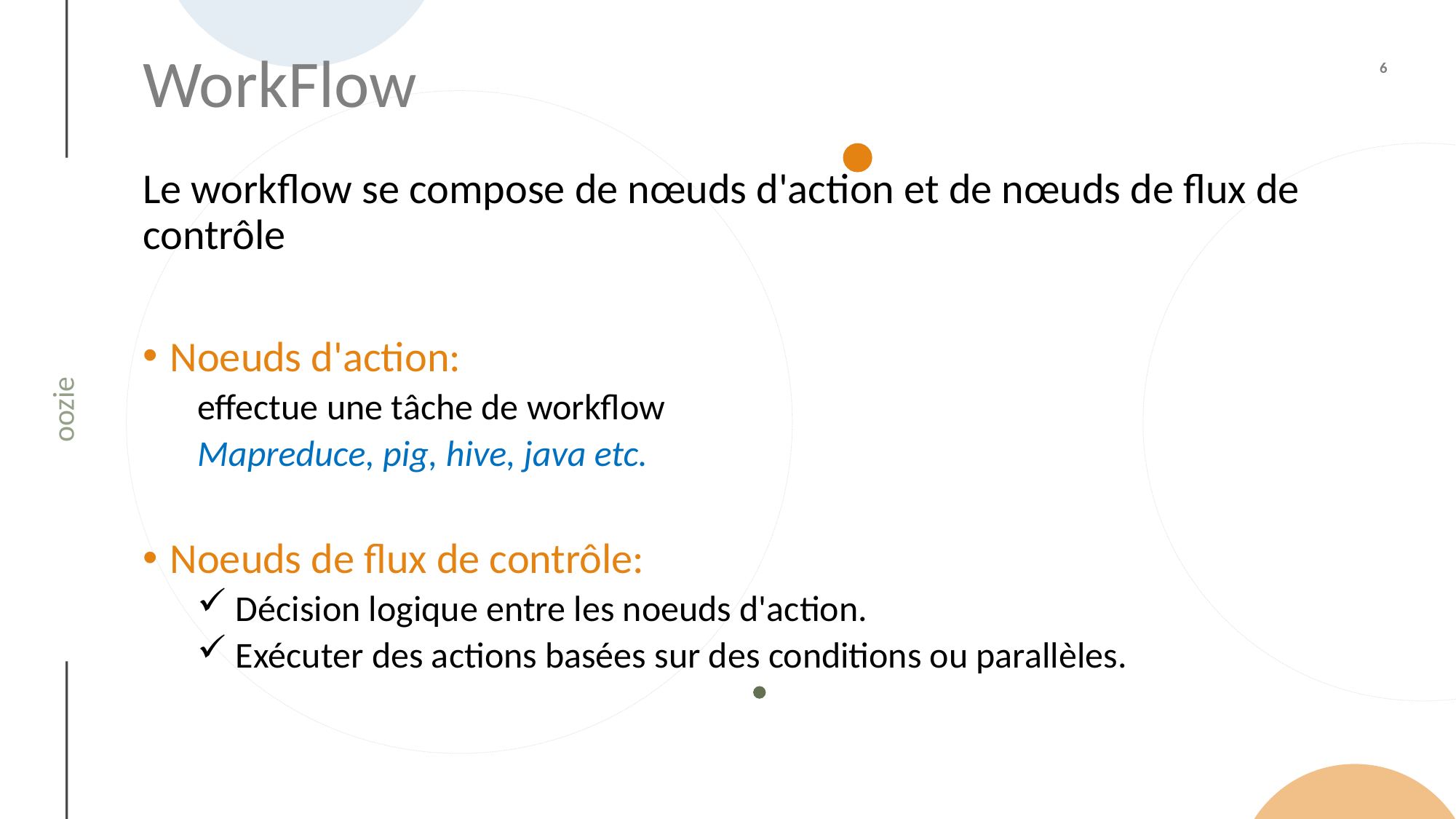

# WorkFlow
Le workflow se compose de nœuds d'action et de nœuds de flux de contrôle

Noeuds d'action:
effectue une tâche de workflow
Mapreduce, pig, hive, java etc.

Noeuds de flux de contrôle:
 Décision logique entre les noeuds d'action.
 Exécuter des actions basées sur des conditions ou parallèles.
oozie